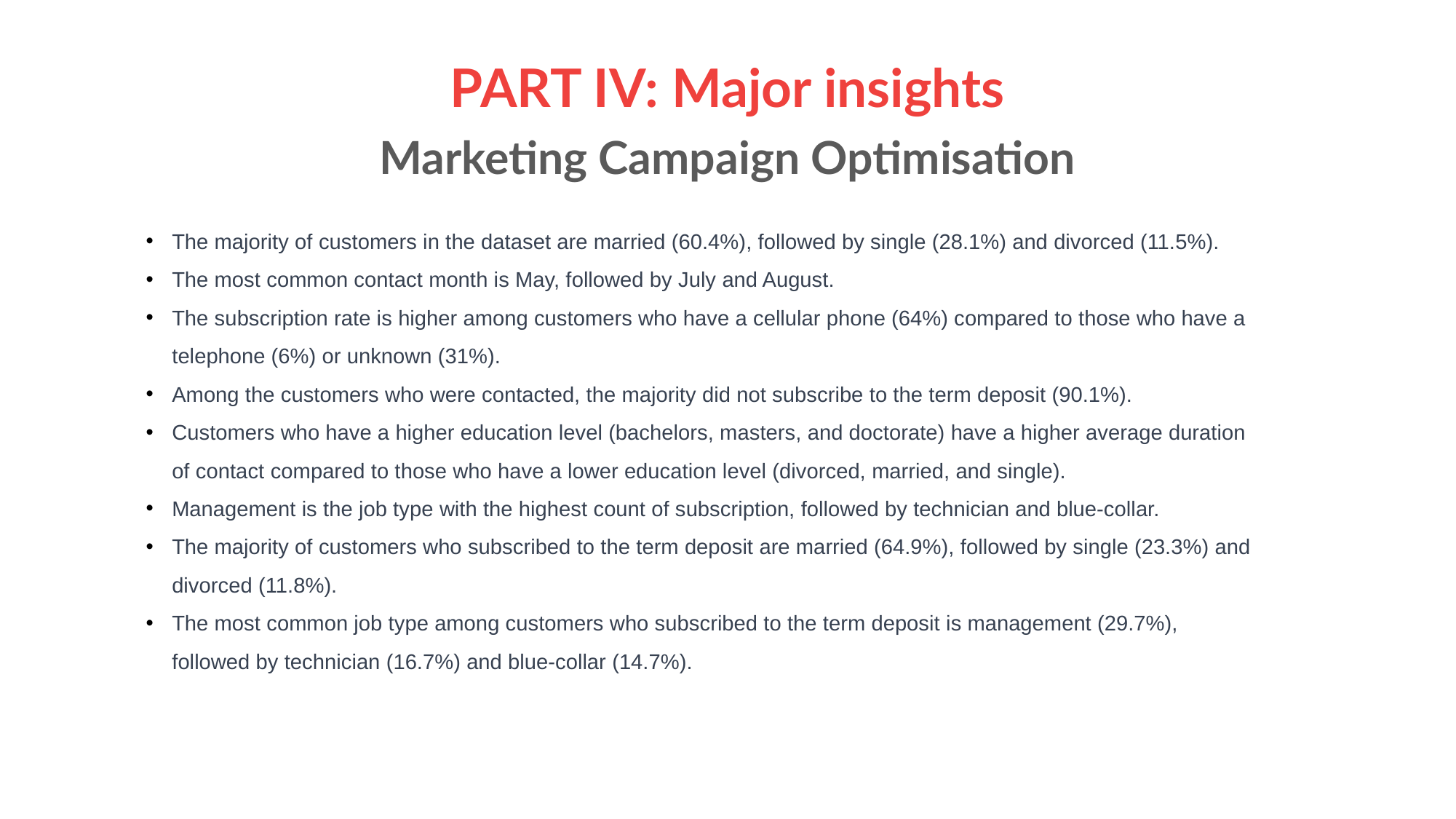

# PART IV: Major insights Marketing Campaign Optimisation
The majority of customers in the dataset are married (60.4%), followed by single (28.1%) and divorced (11.5%).
The most common contact month is May, followed by July and August.
The subscription rate is higher among customers who have a cellular phone (64%) compared to those who have a telephone (6%) or unknown (31%).
Among the customers who were contacted, the majority did not subscribe to the term deposit (90.1%).
Customers who have a higher education level (bachelors, masters, and doctorate) have a higher average duration of contact compared to those who have a lower education level (divorced, married, and single).
Management is the job type with the highest count of subscription, followed by technician and blue-collar.
The majority of customers who subscribed to the term deposit are married (64.9%), followed by single (23.3%) and divorced (11.8%).
The most common job type among customers who subscribed to the term deposit is management (29.7%), followed by technician (16.7%) and blue-collar (14.7%).